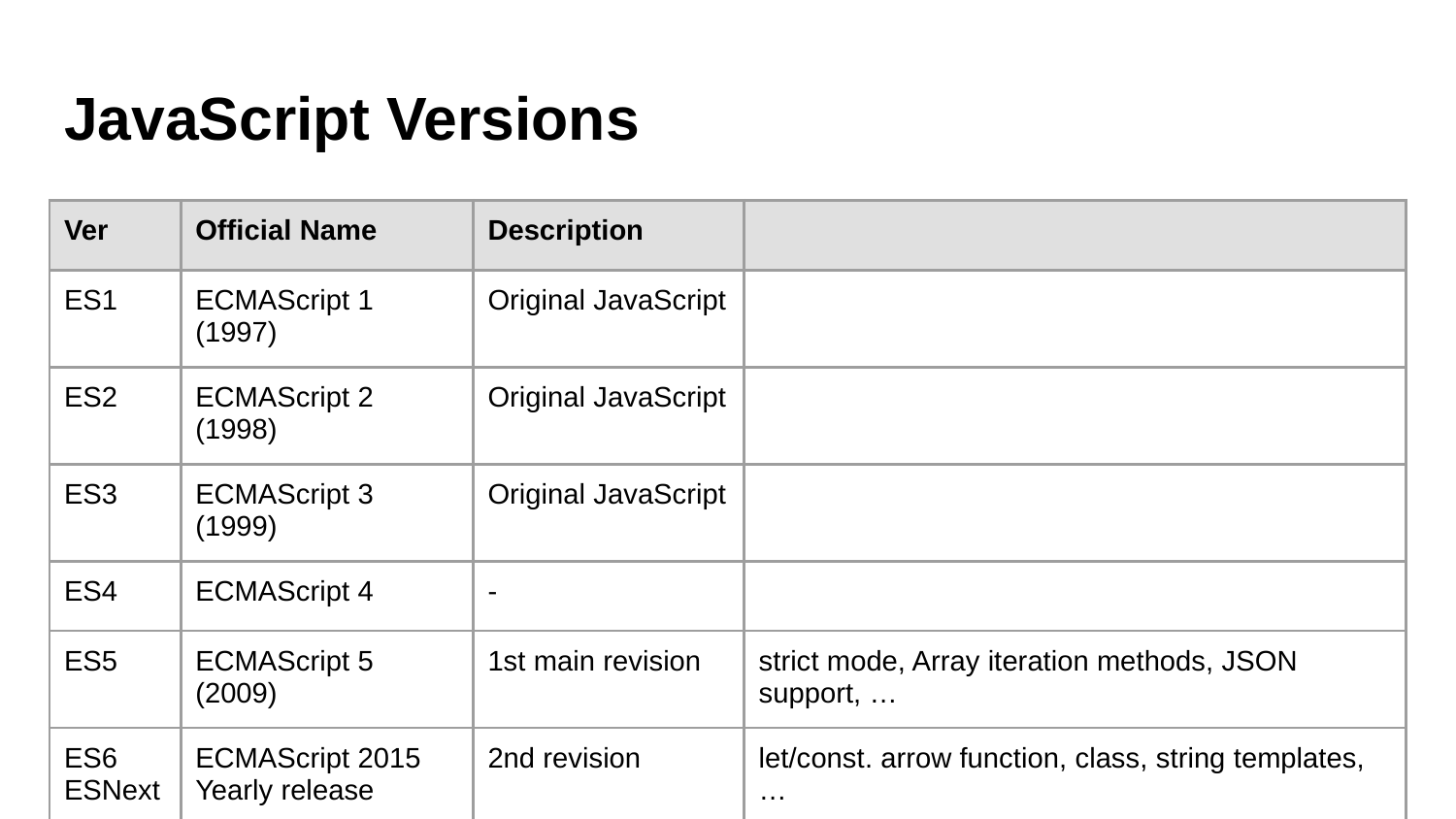

# JavaScript Versions
| Ver | Official Name | Description |  |
| --- | --- | --- | --- |
| ES1 | ECMAScript 1 (1997) | Original JavaScript |  |
| ES2 | ECMAScript 2 (1998) | Original JavaScript |  |
| ES3 | ECMAScript 3 (1999) | Original JavaScript |  |
| ES4 | ECMAScript 4 | - |  |
| ES5 | ECMAScript 5 (2009) | 1st main revision | strict mode, Array iteration methods, JSON support, … |
| ES6 ESNext | ECMAScript 2015 Yearly release | 2nd revision | let/const. arrow function, class, string templates, … |